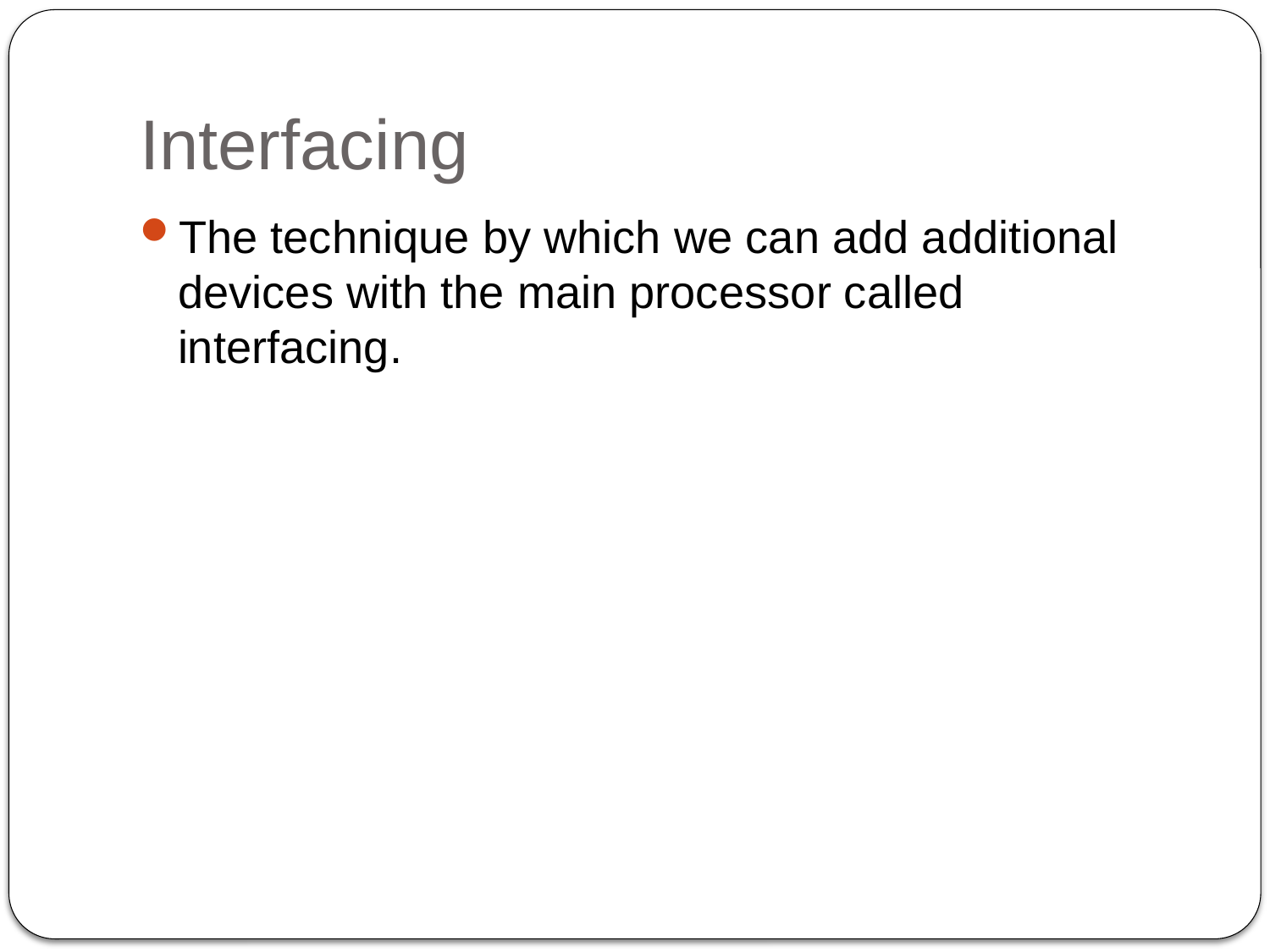

# Interfacing
The technique by which we can add additional devices with the main processor called interfacing.